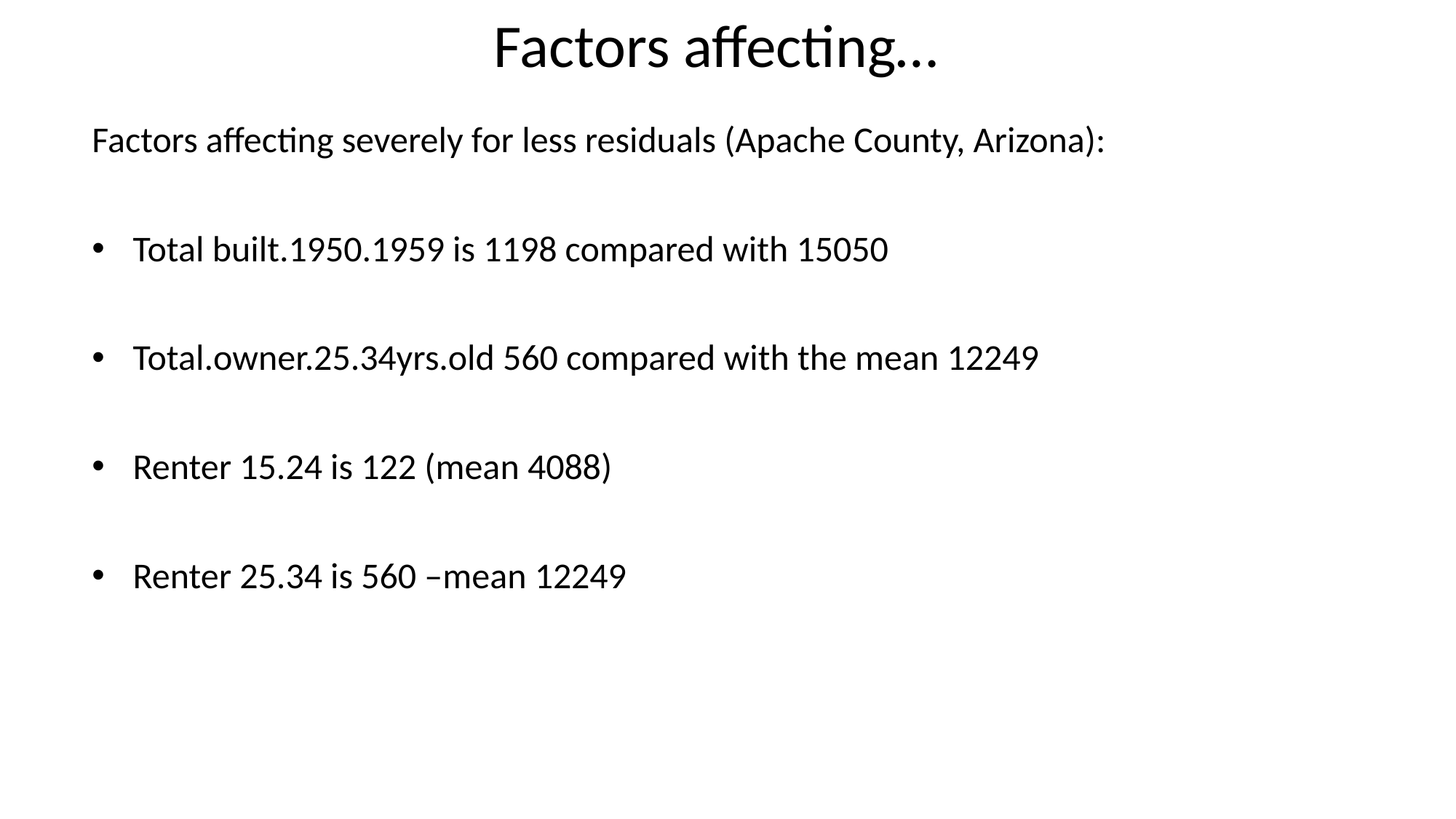

# Factors affecting…
Factors affecting severely for less residuals (Apache County, Arizona):

Total built.1950.1959 is 1198 compared with 15050

Total.owner.25.34yrs.old 560 compared with the mean 12249

Renter 15.24 is 122 (mean 4088)

Renter 25.34 is 560 –mean 12249